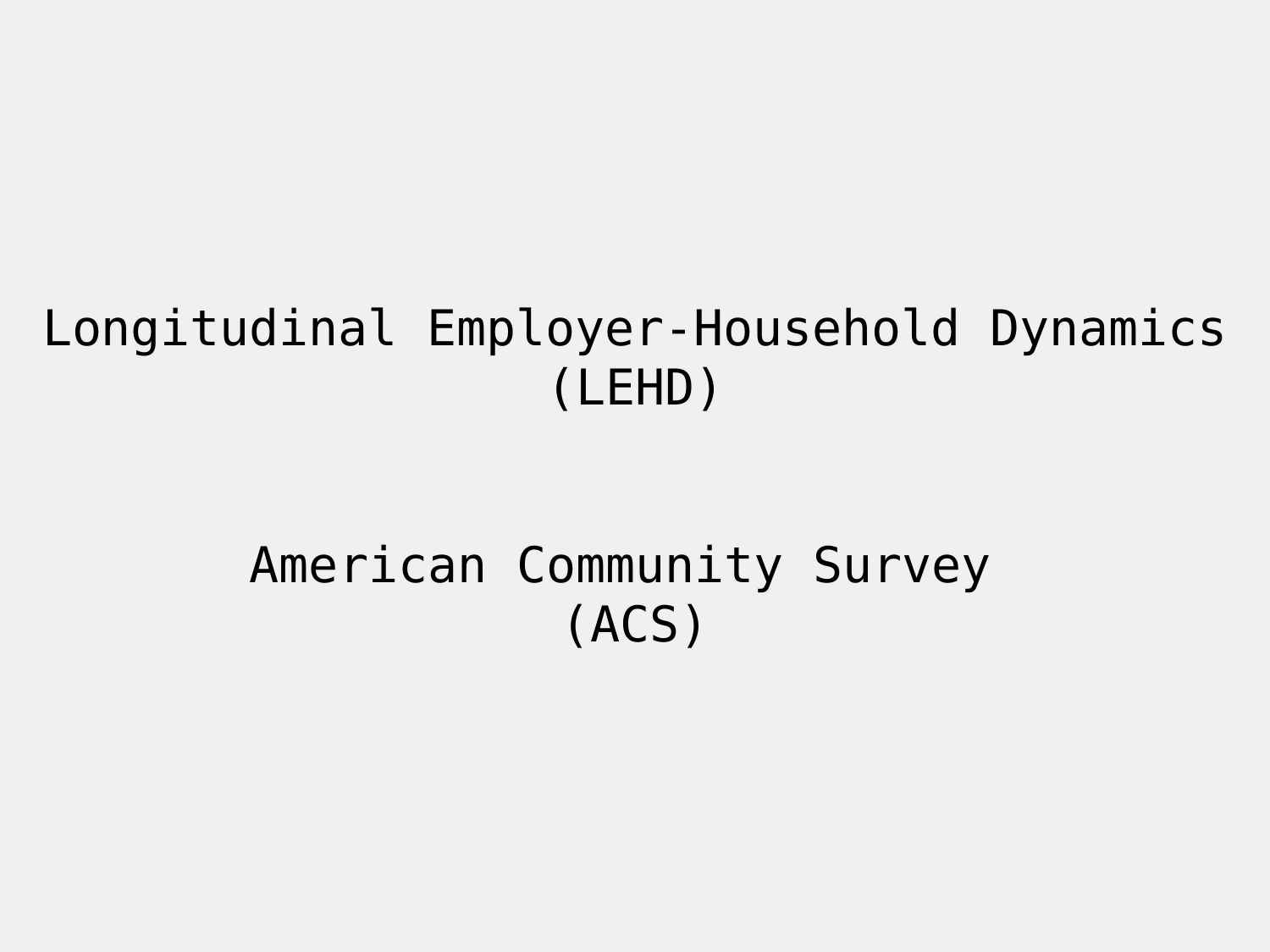

Longitudinal Employer-Household Dynamics (LEHD)

American Community Survey
(ACS)